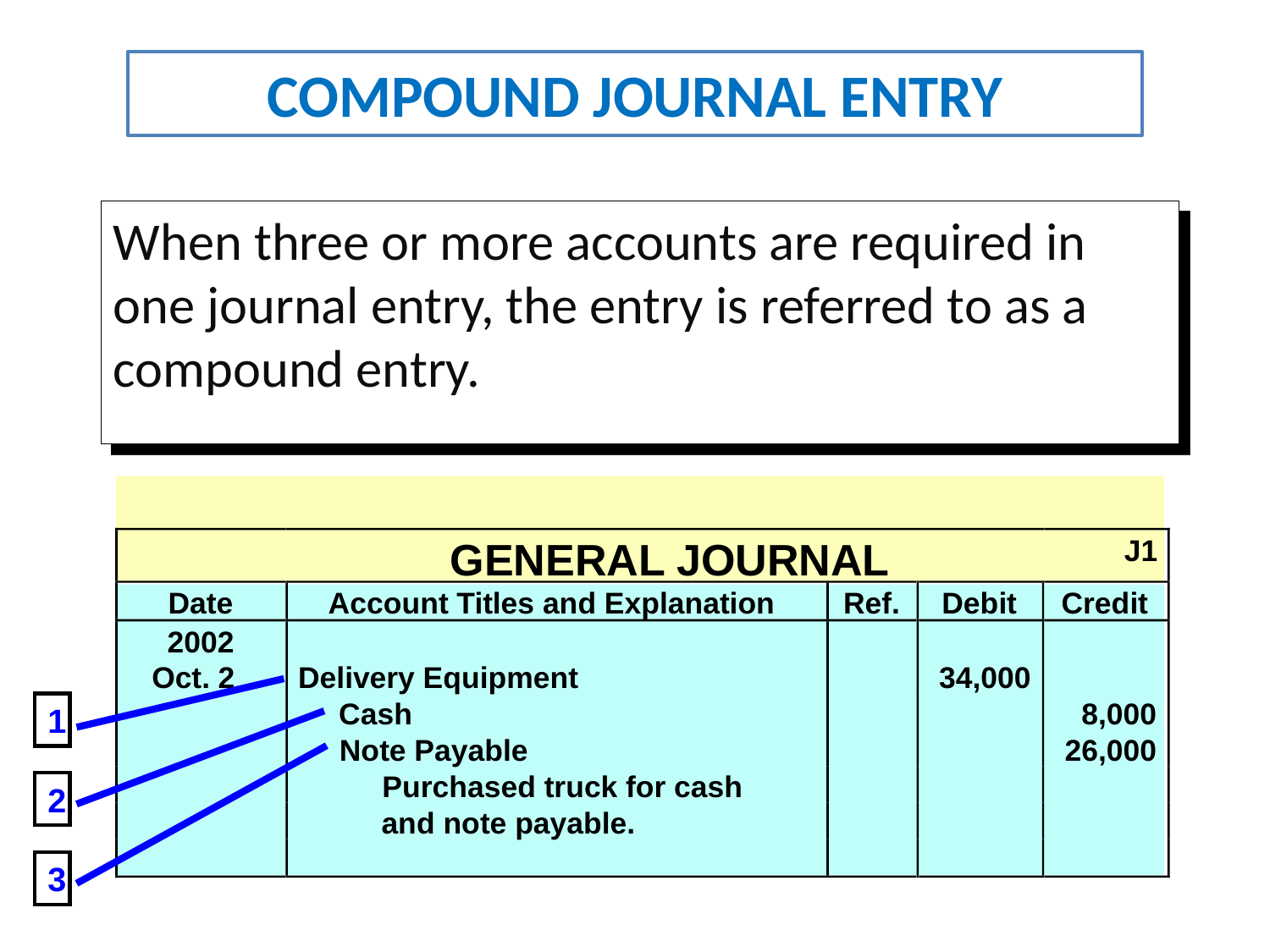

COMPOUND JOURNAL ENTRY
When three or more accounts are required in one journal entry, the entry is referred to as a compound entry.

J1
GENERAL JOURNAL

Date
Account Titles and Explanation
Ref.
Debit
Credit

2002

   Oct. 2
Delivery Equipment
34,000

1

     Cash
8,000

2

     Note Payable
26,000

3

          Purchased truck for cash

          and note payable.